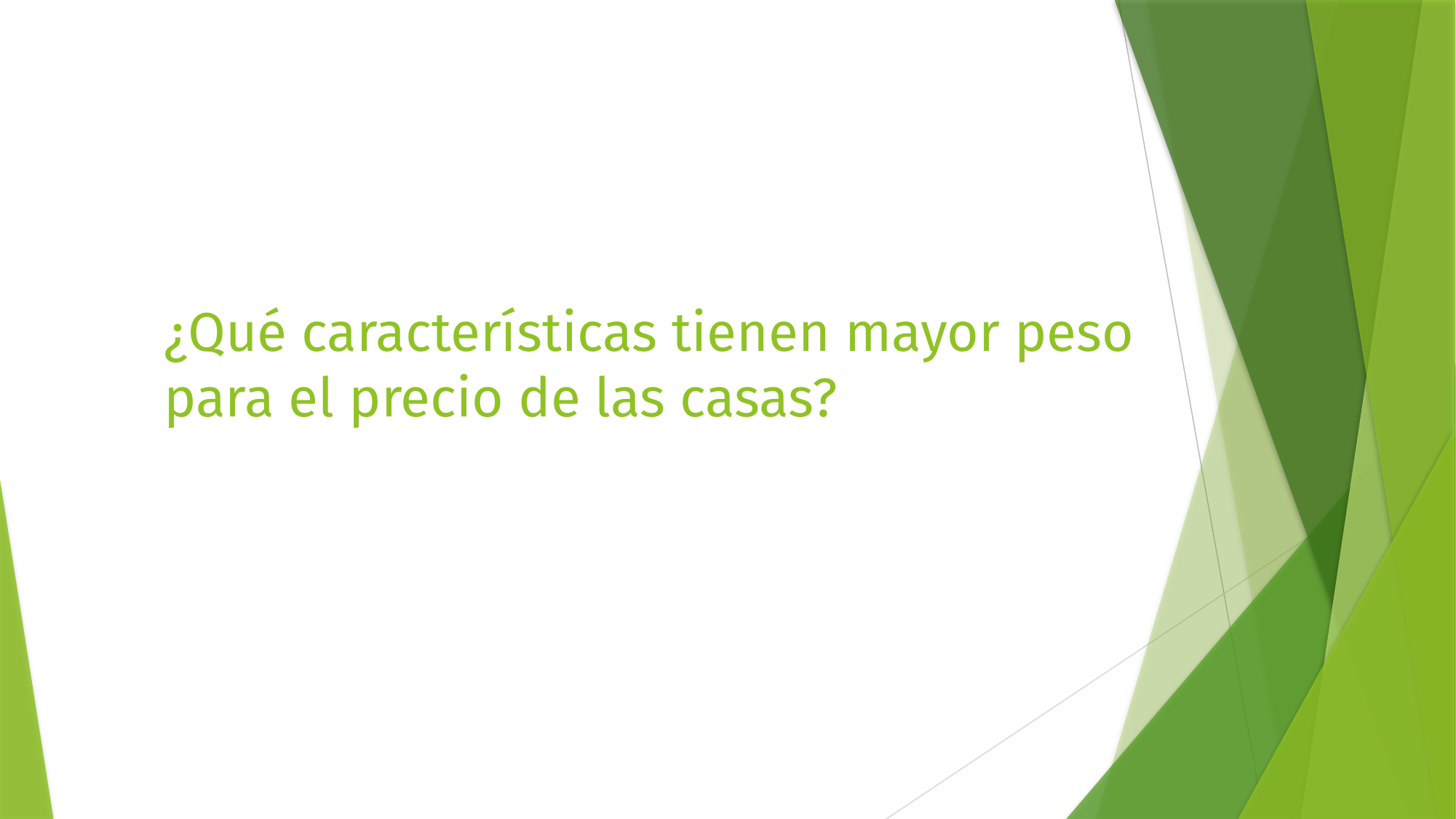

# ¿Qué características tienen mayor peso para el precio de las casas?